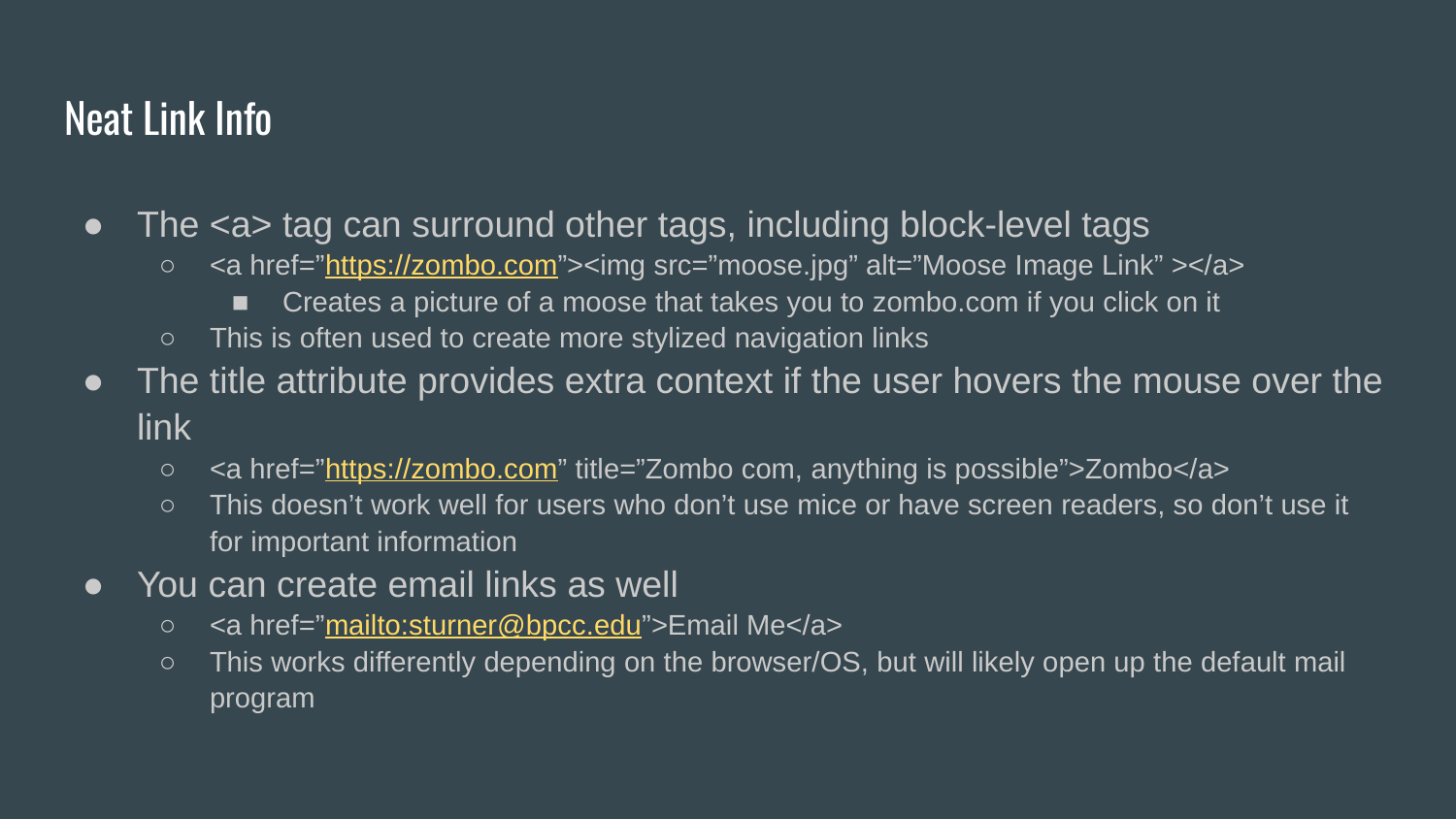

# Neat Link Info
The <a> tag can surround other tags, including block-level tags
<a href=”https://zombo.com”><img src=”moose.jpg” alt=”Moose Image Link” ></a>
Creates a picture of a moose that takes you to zombo.com if you click on it
This is often used to create more stylized navigation links
The title attribute provides extra context if the user hovers the mouse over the link
<a href=”https://zombo.com” title=”Zombo com, anything is possible”>Zombo</a>
This doesn’t work well for users who don’t use mice or have screen readers, so don’t use it for important information
You can create email links as well
<a href=”mailto:sturner@bpcc.edu”>Email Me</a>
This works differently depending on the browser/OS, but will likely open up the default mail program